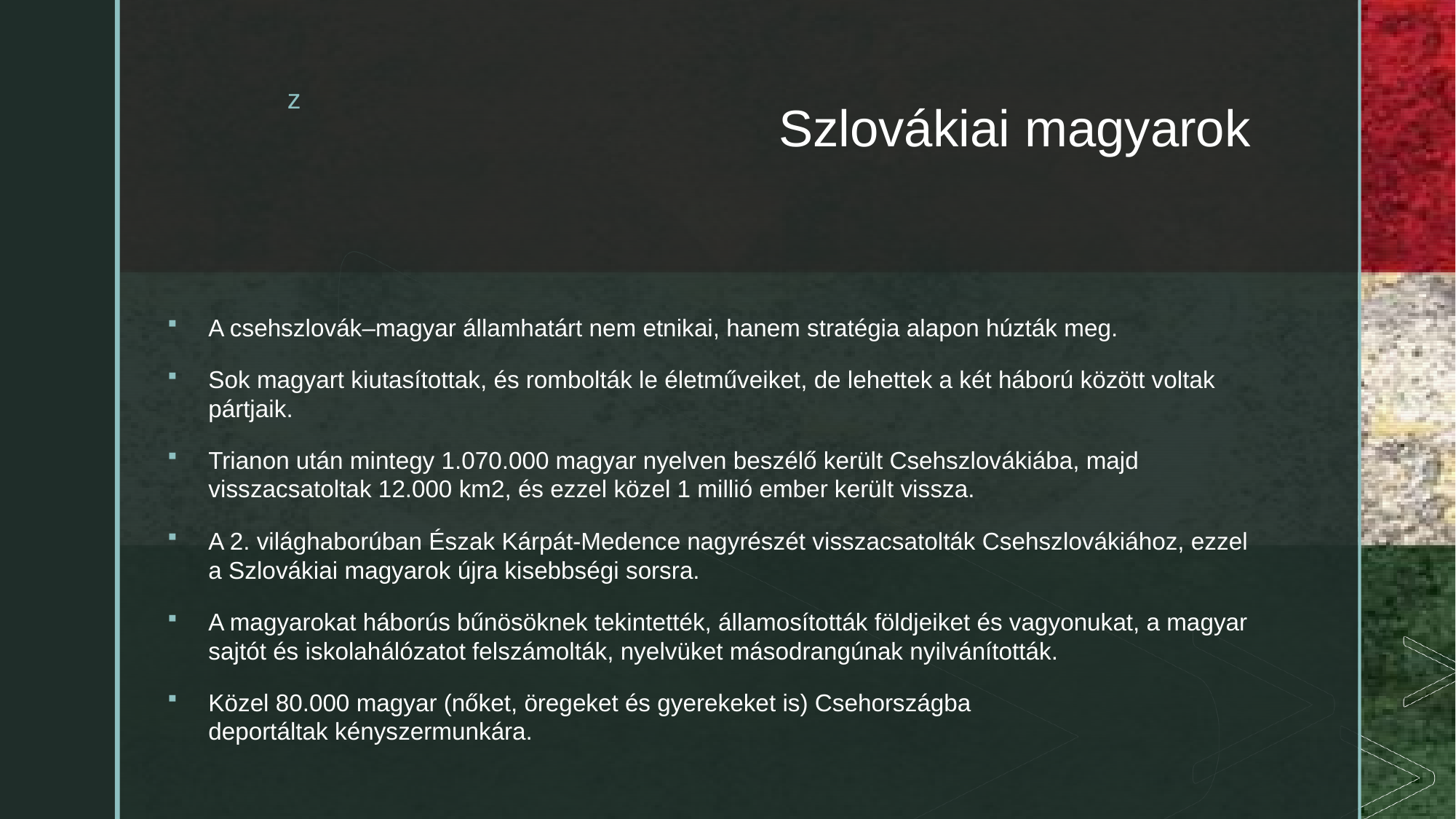

# Szlovákiai magyarok
A csehszlovák–magyar államhatárt nem etnikai, hanem stratégia alapon húzták meg.
Sok magyart kiutasítottak, és rombolták le életműveiket, de lehettek a két háború között voltak pártjaik.
Trianon után mintegy 1.070.000 magyar nyelven beszélő került Csehszlovákiába, majd visszacsatoltak 12.000 km2, és ezzel közel 1 millió ember került vissza.
A 2. világhaborúban Észak Kárpát-Medence nagyrészét visszacsatolták Csehszlovákiához, ezzel a Szlovákiai magyarok újra kisebbségi sorsra.
A magyarokat háborús bűnösöknek tekintették, államosították földjeiket és vagyonukat, a magyar sajtót és iskolahálózatot felszámolták, nyelvüket másodrangúnak nyilvánították.
Közel 80.000 magyar (nőket, öregeket és gyerekeket is) Csehországba deportáltak kényszermunkára.